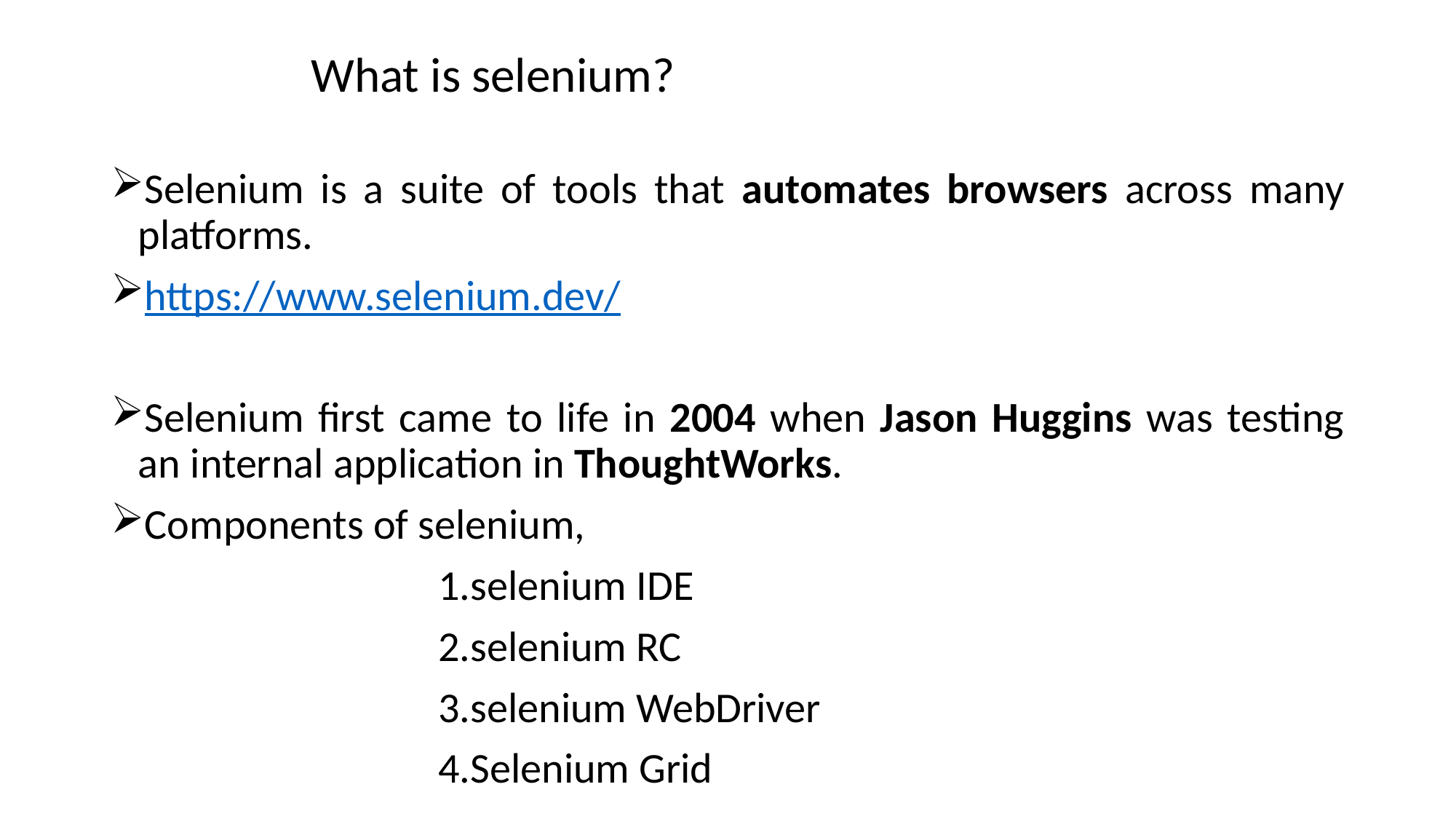

# What is selenium?
Selenium is a suite of tools that automates browsers across many platforms.
https://www.selenium.dev/

Selenium first came to life in 2004 when Jason Huggins was testing an internal application in ThoughtWorks.
Components of selenium,
			1.selenium IDE
			2.selenium RC
			3.selenium WebDriver
			4.Selenium Grid